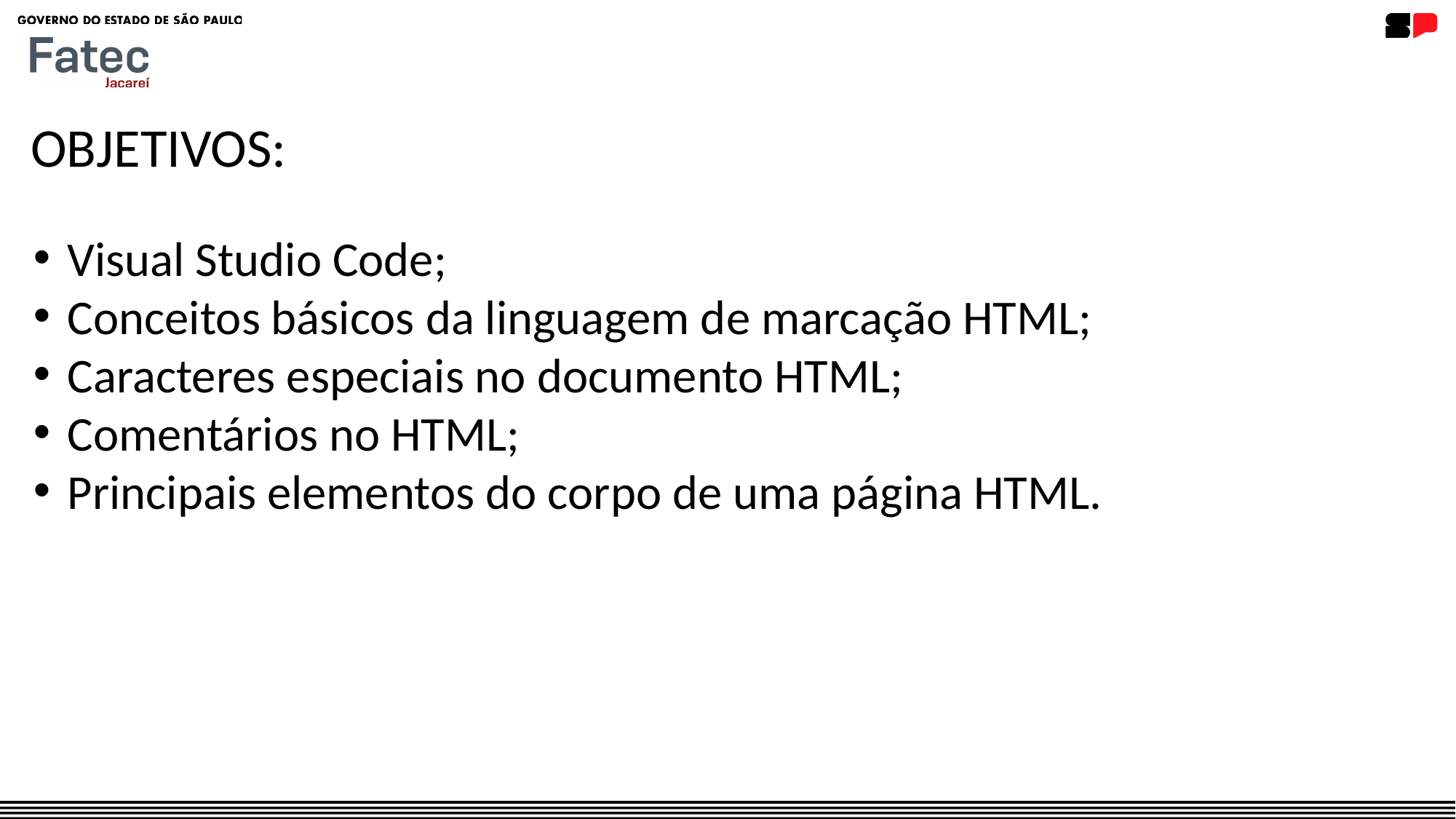

OBJETIVOS:
Visual Studio Code;
Conceitos básicos da linguagem de marcação HTML;
Caracteres especiais no documento HTML;
Comentários no HTML;
Principais elementos do corpo de uma página HTML.